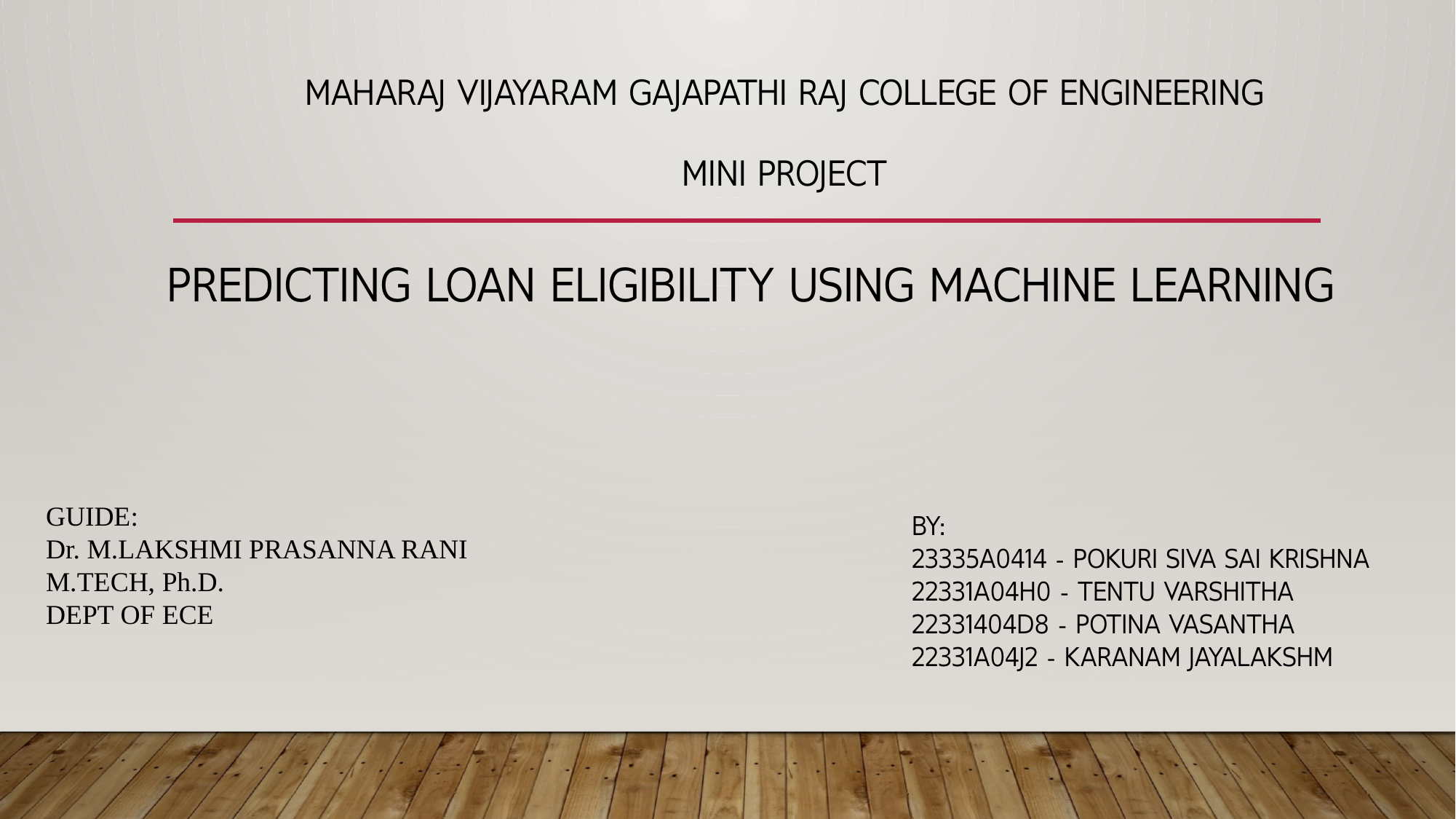

MAHARAJ VIJAYARAM GAJAPATHI RAJ COLLEGE OF ENGINEERING
MINI PROJECT
# Predicting Loan Eligibility Using Machine Learning
GUIDE:
Dr. M.LAKSHMI PRASANNA RANI
M.TECH, Ph.D.
DEPT OF ECE
BY:
23335A0414 - POKURI SIVA SAI KRISHNA 22331A04H0 - TENTU VARSHITHA 22331404D8 - POTINA VASANTHA 22331A04J2 - KARANAM JAYALAKSHM